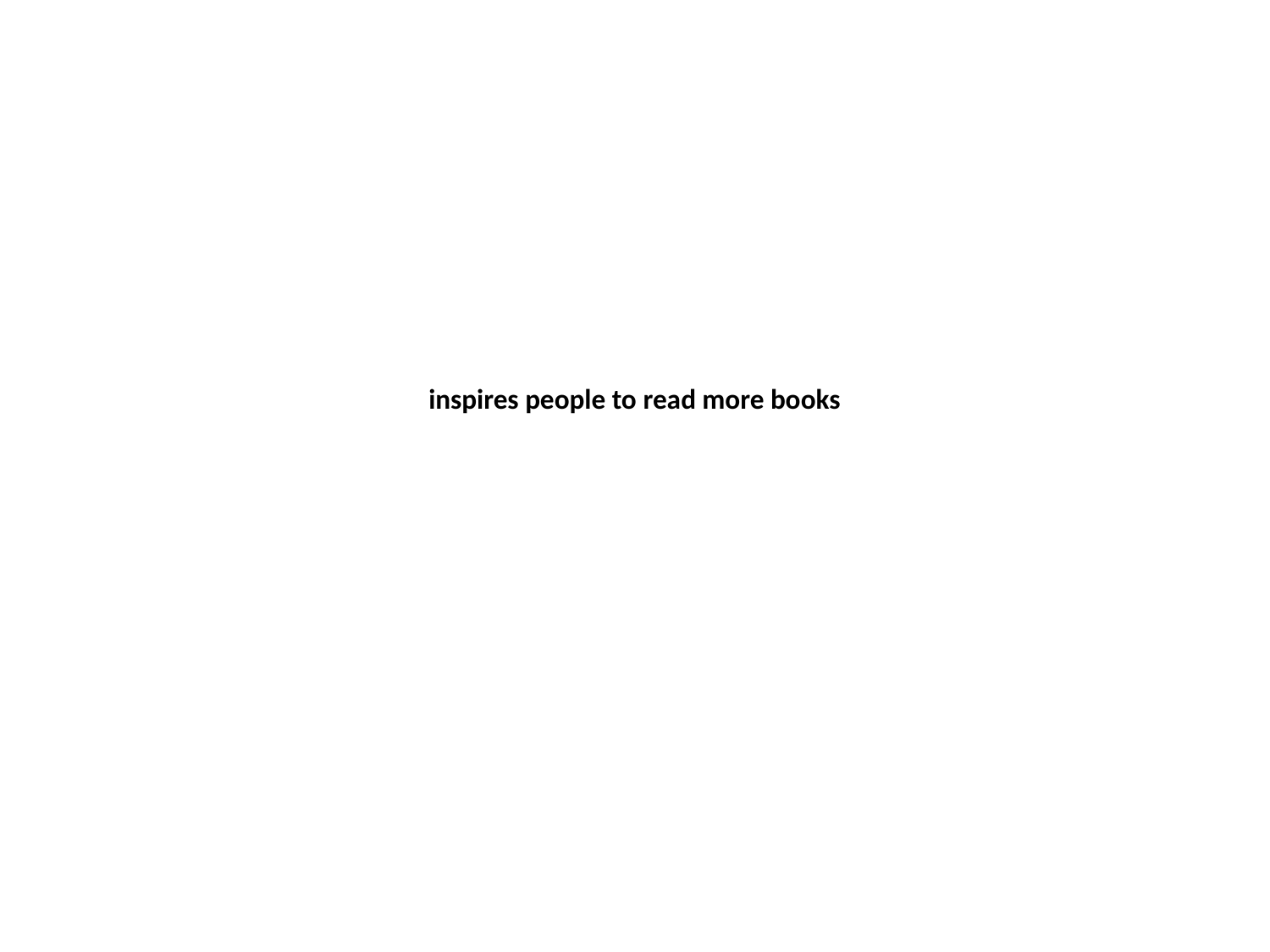

# inspires people to read more books